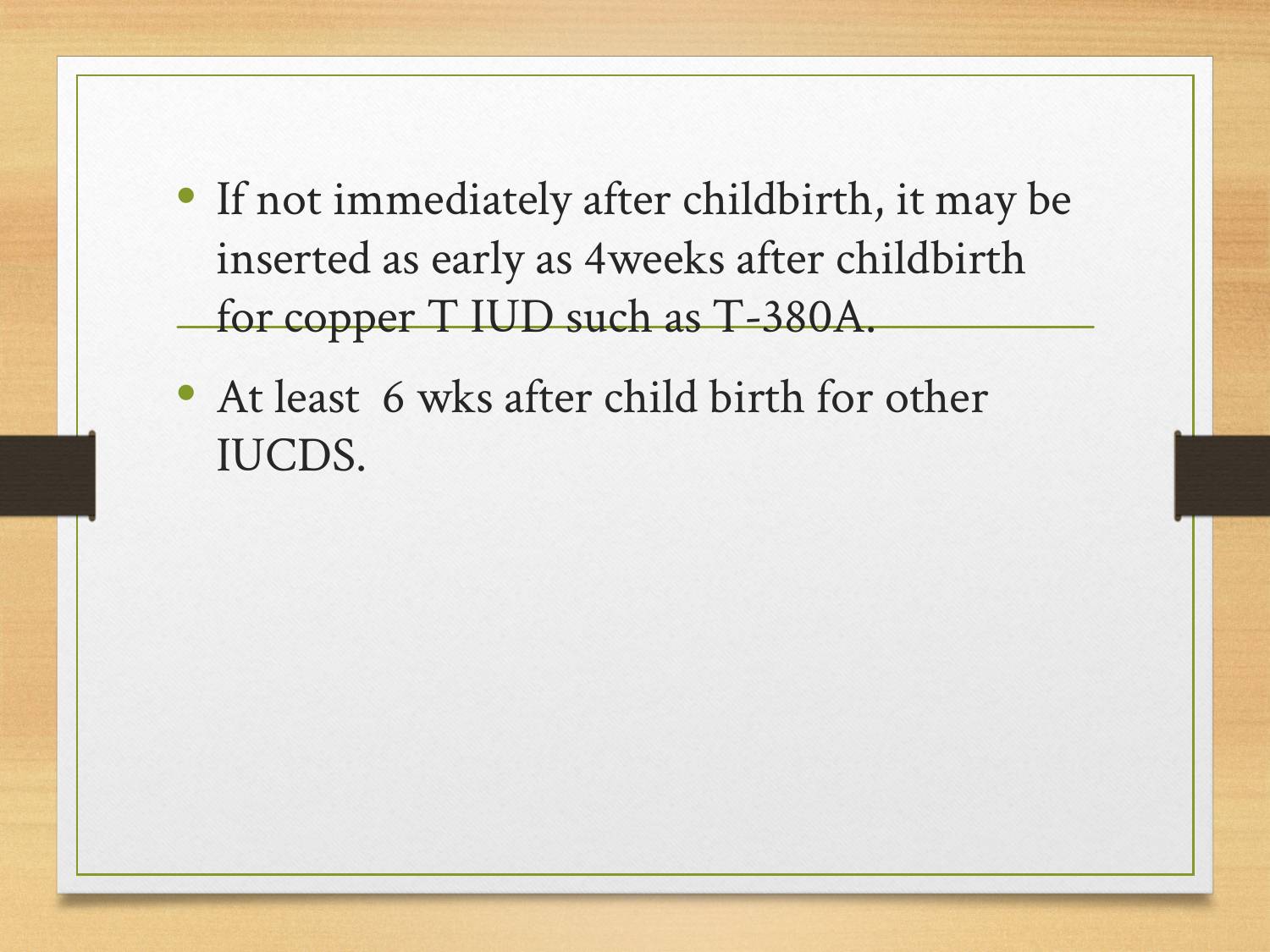

If not immediately after childbirth, it may be inserted as early as 4weeks after childbirth for copper T IUD such as T-380A.
At least  6 wks after child birth for other IUCDS.